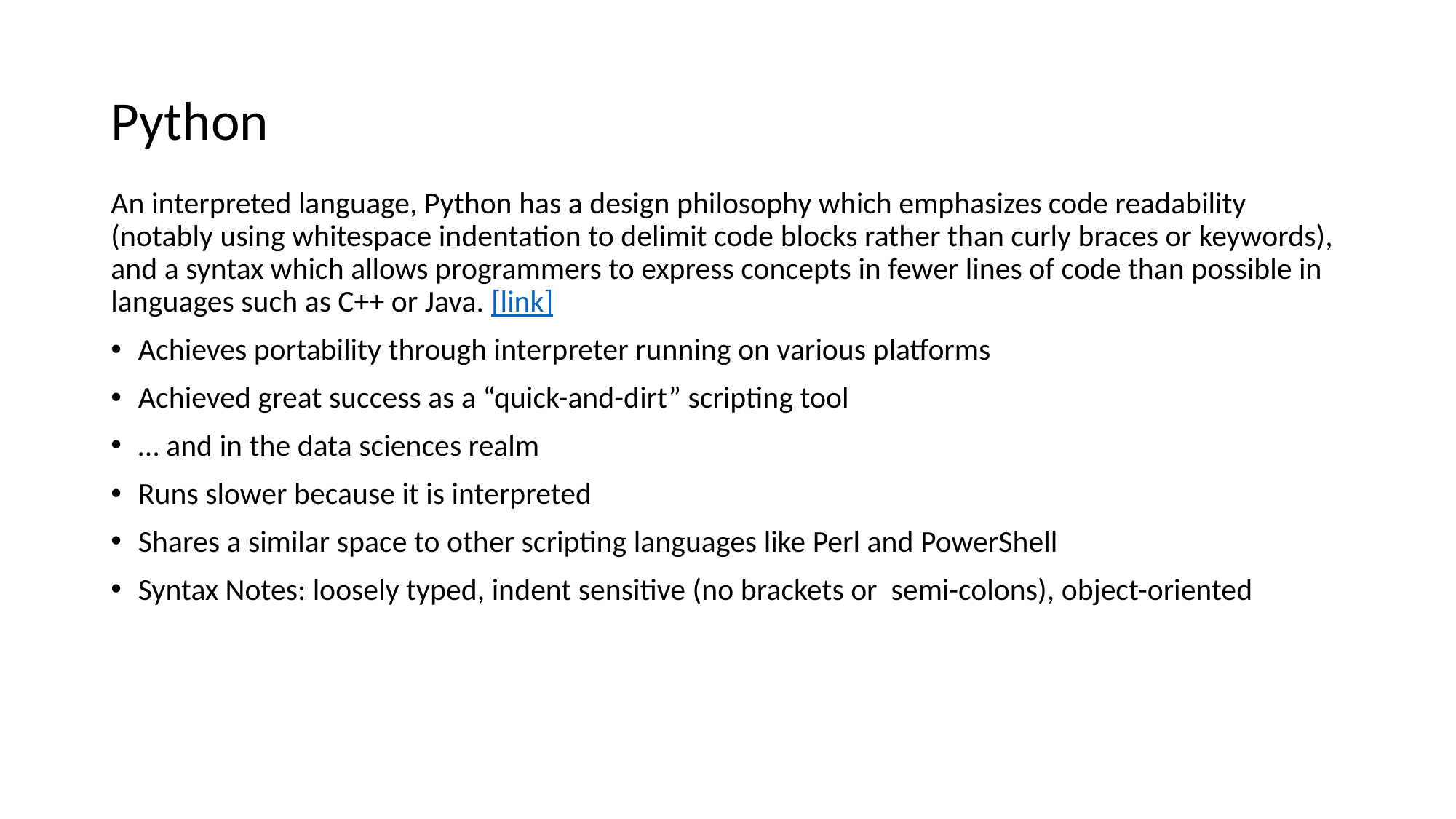

# Python
An interpreted language, Python has a design philosophy which emphasizes code readability (notably using whitespace indentation to delimit code blocks rather than curly braces or keywords), and a syntax which allows programmers to express concepts in fewer lines of code than possible in languages such as C++ or Java. [link]
Achieves portability through interpreter running on various platforms
Achieved great success as a “quick-and-dirt” scripting tool
… and in the data sciences realm
Runs slower because it is interpreted
Shares a similar space to other scripting languages like Perl and PowerShell
Syntax Notes: loosely typed, indent sensitive (no brackets or  semi-colons), object-oriented